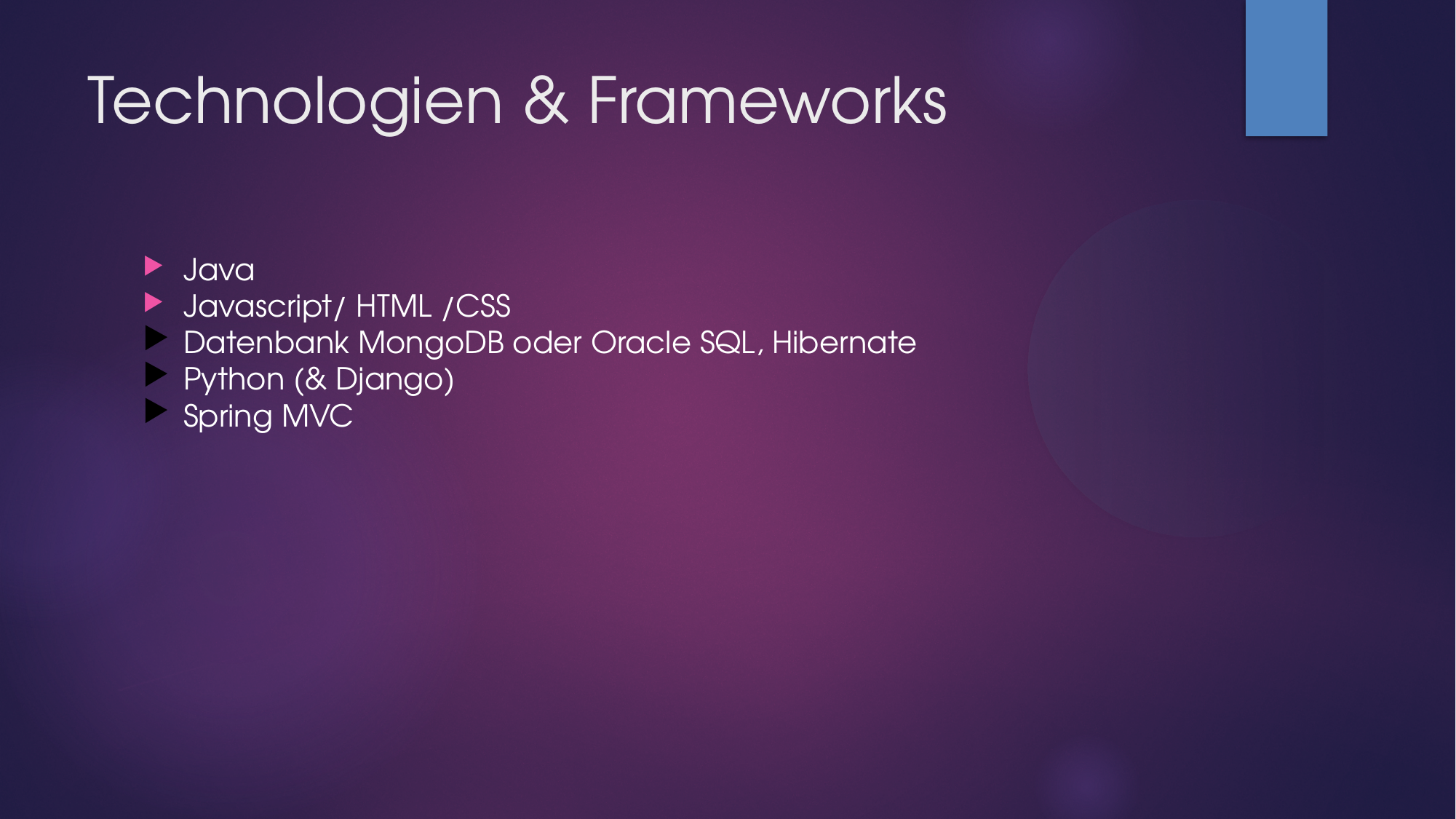

Technologien & Frameworks
Java
Javascript/ HTML /CSS
Datenbank MongoDB oder Oracle SQL, Hibernate
Python (& Django)
Spring MVC